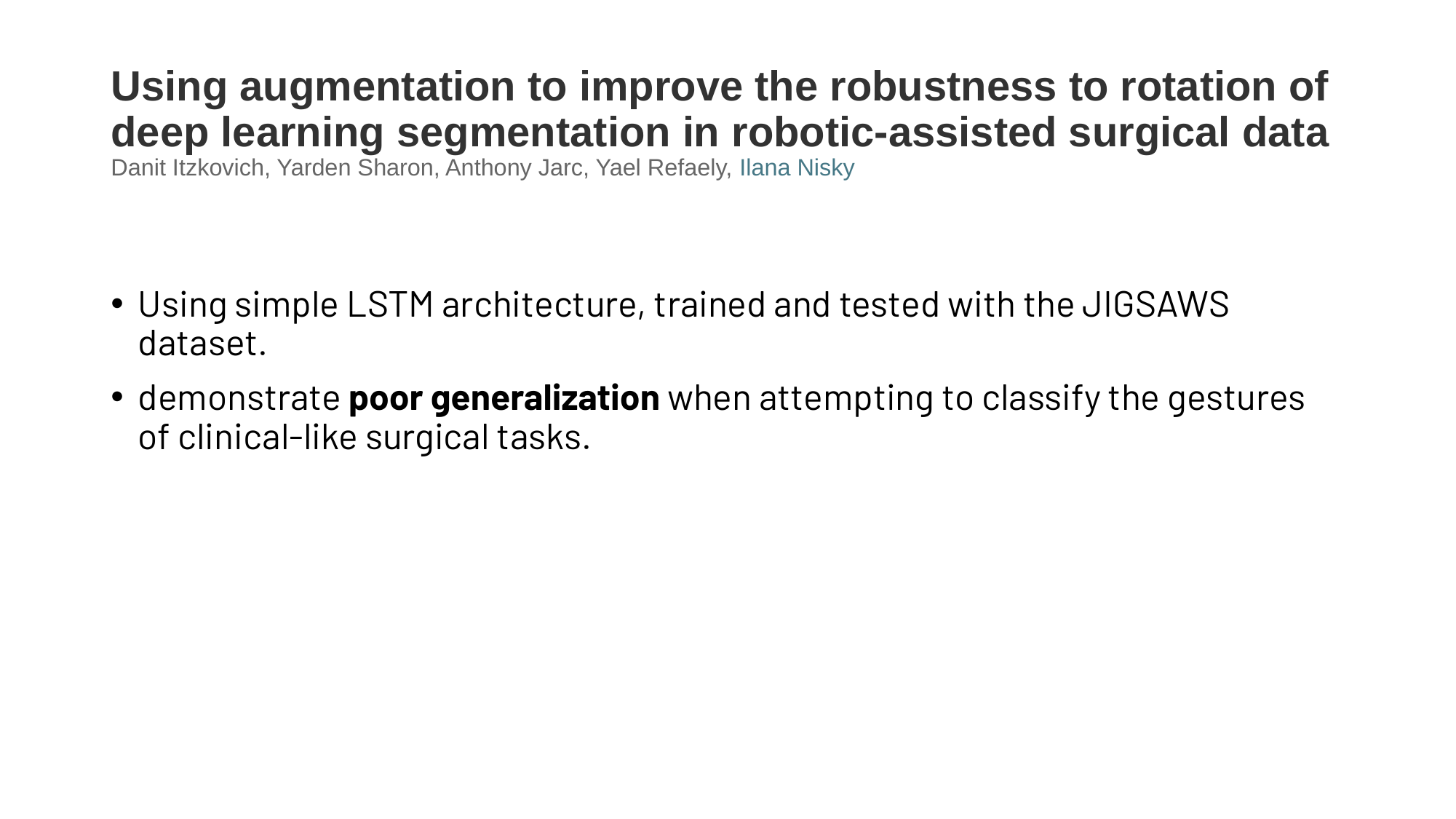

# Using augmentation to improve the robustness to rotation of deep learning segmentation in robotic-assisted surgical data Danit Itzkovich, Yarden Sharon, Anthony Jarc, Yael Refaely, Ilana Nisky
Using simple LSTM architecture, trained and tested with the JIGSAWS dataset.
demonstrate poor generalization when attempting to classify the gestures of clinical-like surgical tasks.